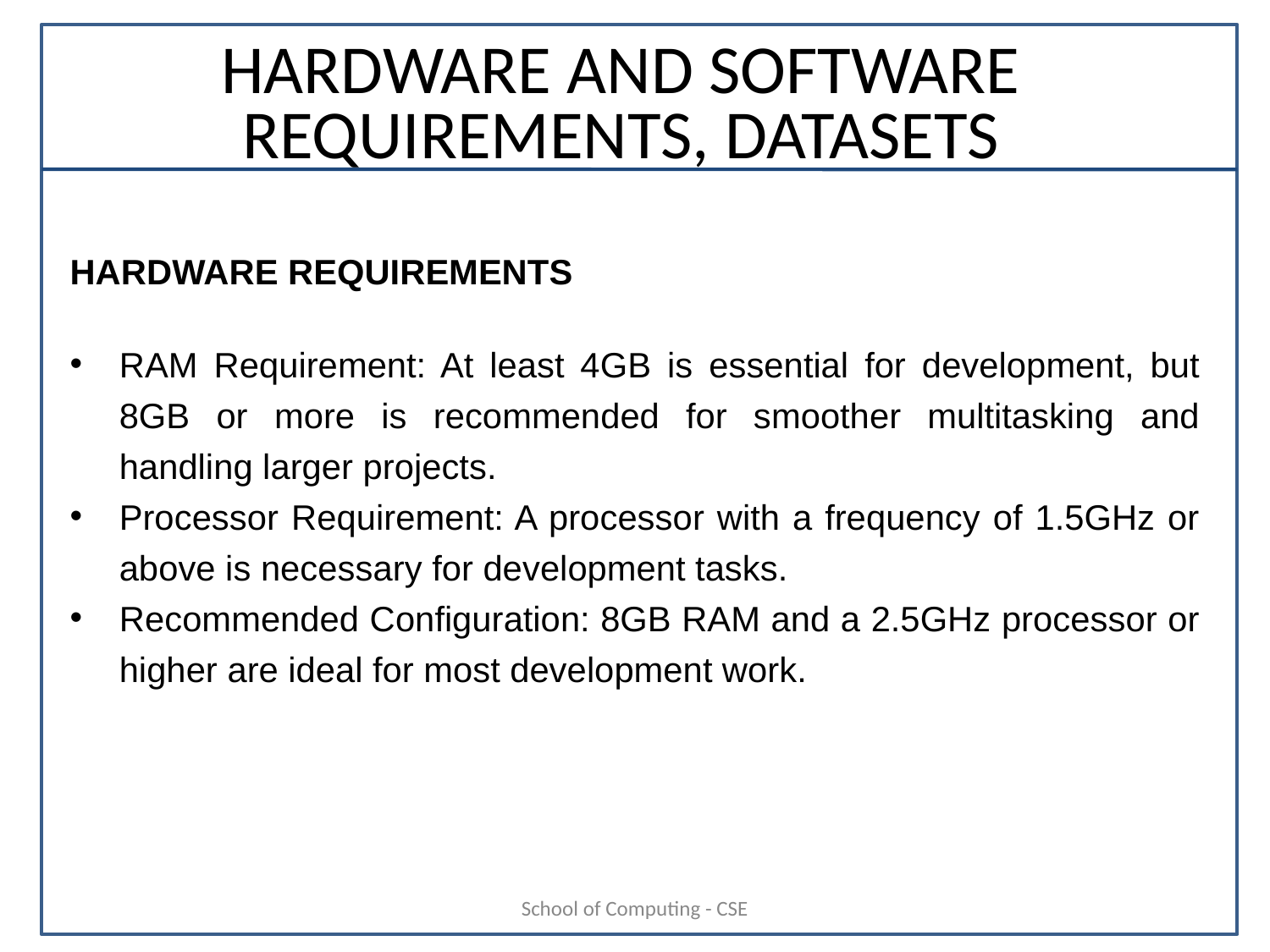

# HARDWARE AND SOFTWARE REQUIREMENTS, DATASETS
HARDWARE REQUIREMENTS

RAM Requirement: At least 4GB is essential for development, but 8GB or more is recommended for smoother multitasking and handling larger projects.
Processor Requirement: A processor with a frequency of 1.5GHz or above is necessary for development tasks.
Recommended Configuration: 8GB RAM and a 2.5GHz processor or higher are ideal for most development work.

School of Computing - CSE
17